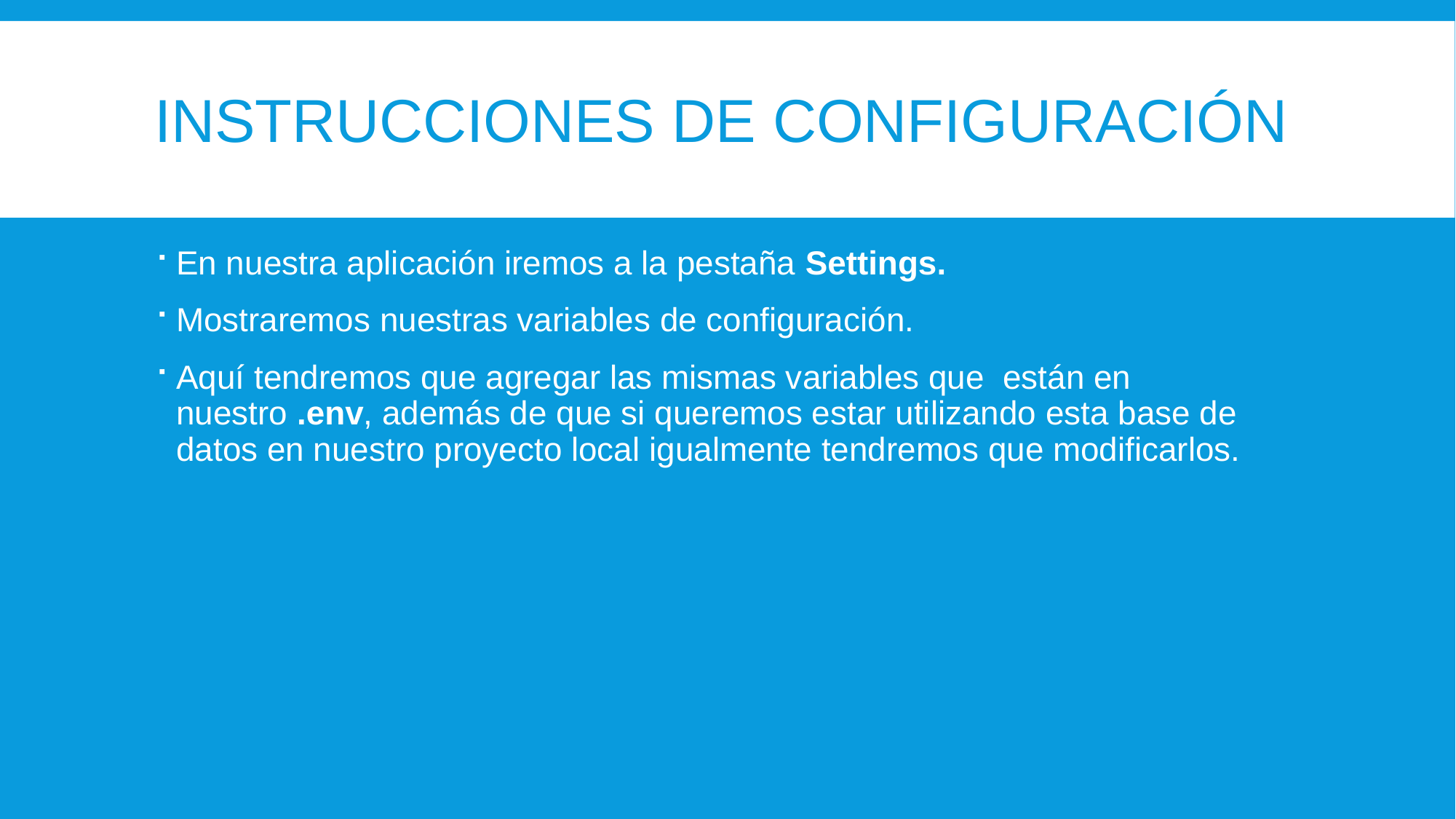

# Instrucciones de Configuración
En nuestra aplicación iremos a la pestaña Settings.
Mostraremos nuestras variables de configuración.
Aquí tendremos que agregar las mismas variables que  están en nuestro .env, además de que si queremos estar utilizando esta base de datos en nuestro proyecto local igualmente tendremos que modificarlos.